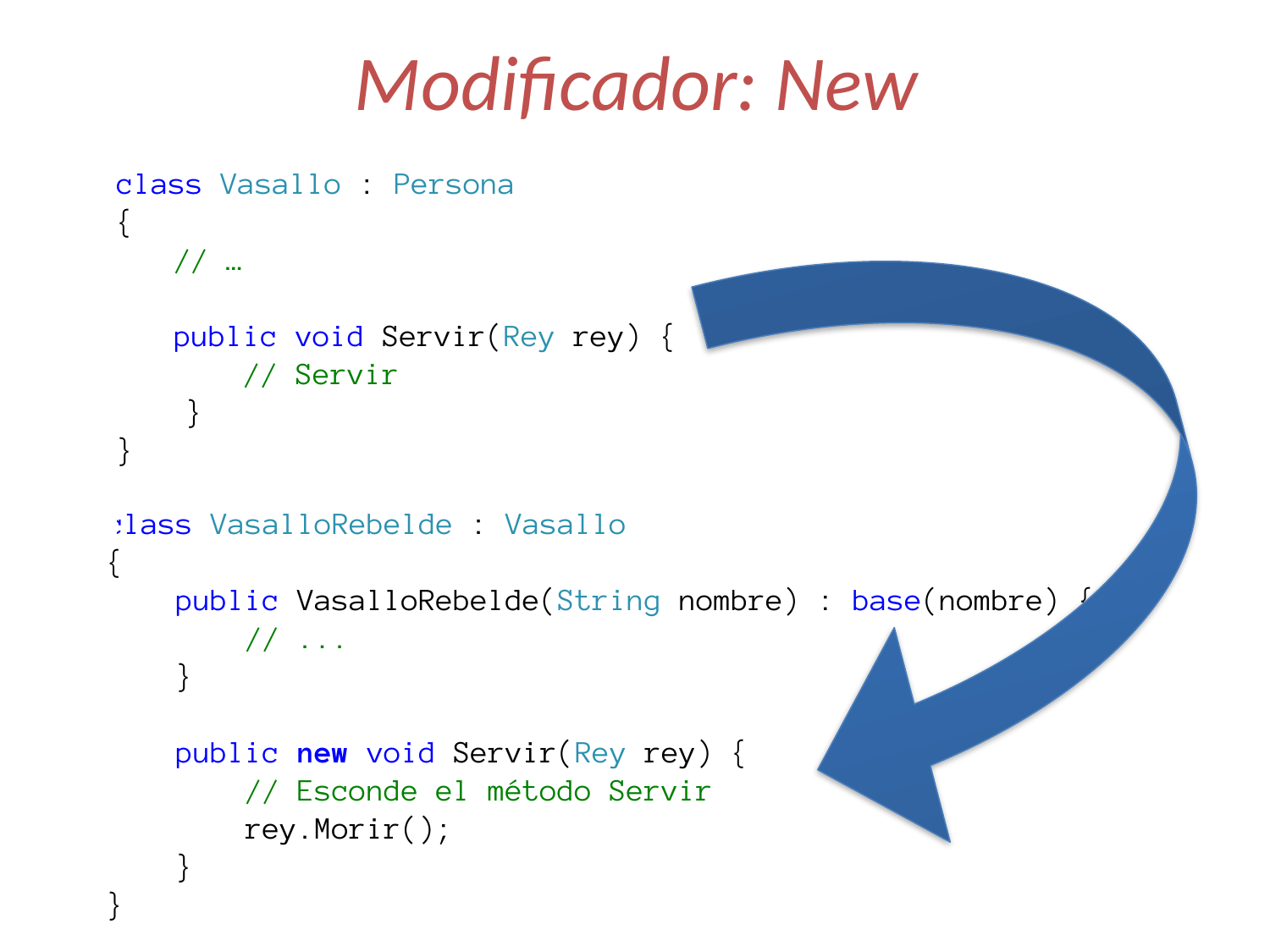

# Modificador: New
    class Vasallo : Persona
    {
	// …

	public void Servir(Rey rey) {
	    // Servir
        }
    }

    class VasalloRebelde : Vasallo
    {
        public VasalloRebelde(String nombre) : base(nombre) {
            // ...
        }

        public new void Servir(Rey rey) {
            // Esconde el método Servir
            rey.Morir();
        }
    }